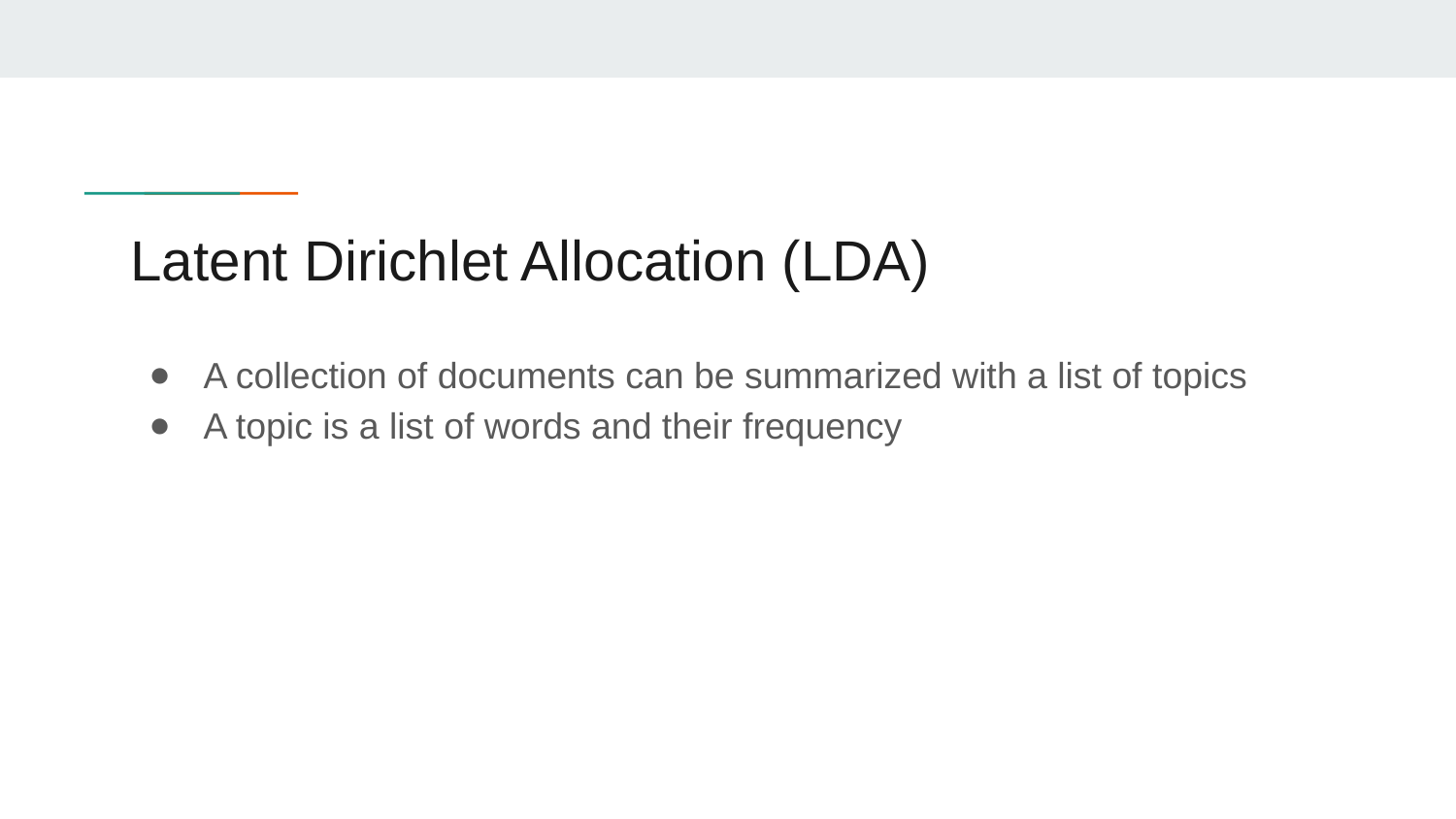

# Latent Dirichlet Allocation (LDA)
A collection of documents can be summarized with a list of topics
A topic is a list of words and their frequency